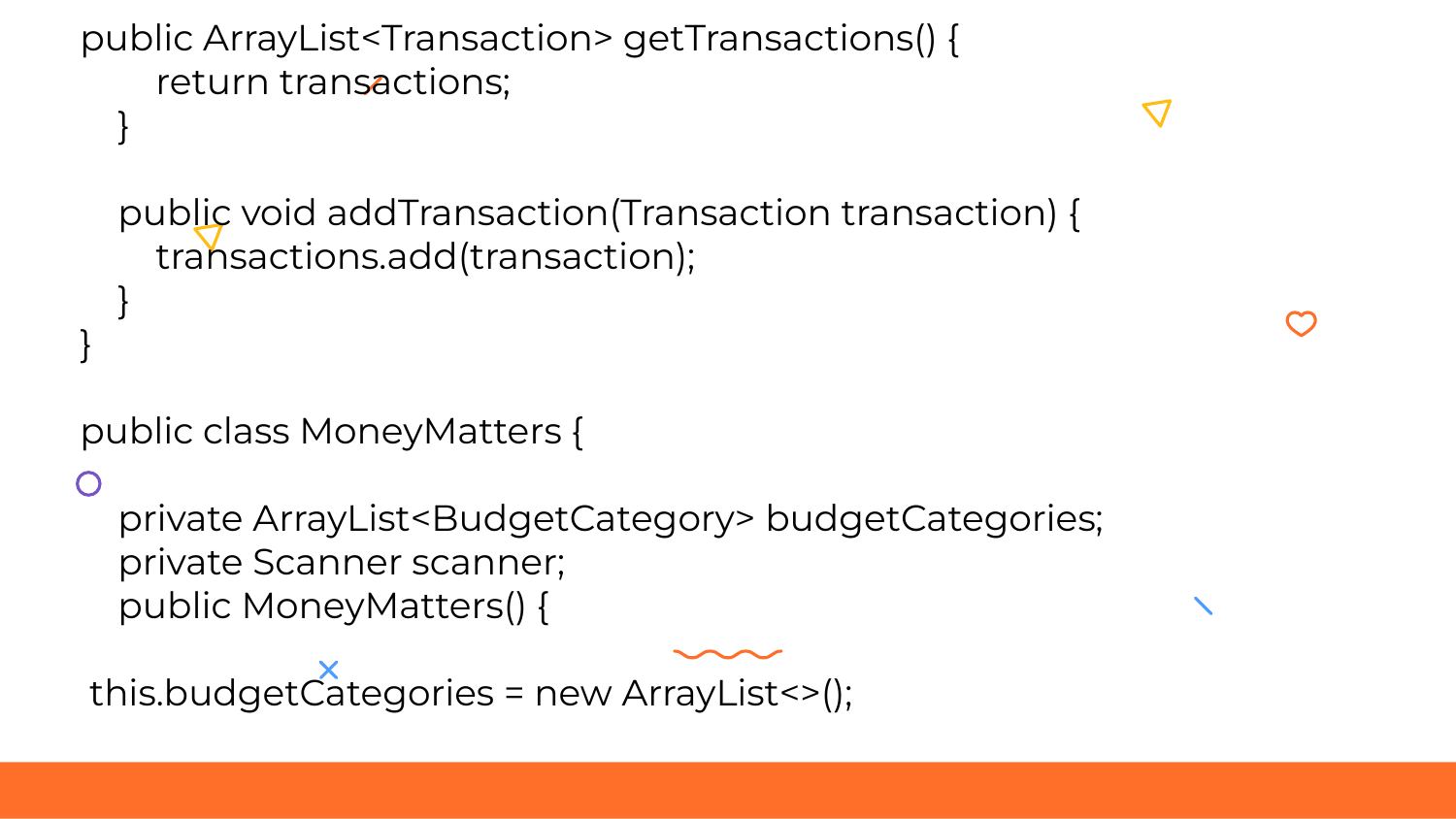

public ArrayList<Transaction> getTransactions() {
        return transactions;
    }

    public void addTransaction(Transaction transaction) {
        transactions.add(transaction);
    }
}

public class MoneyMatters {

    private ArrayList<BudgetCategory> budgetCategories;
    private Scanner scanner;
    public MoneyMatters() {

 this.budgetCategories = new ArrayList<>();